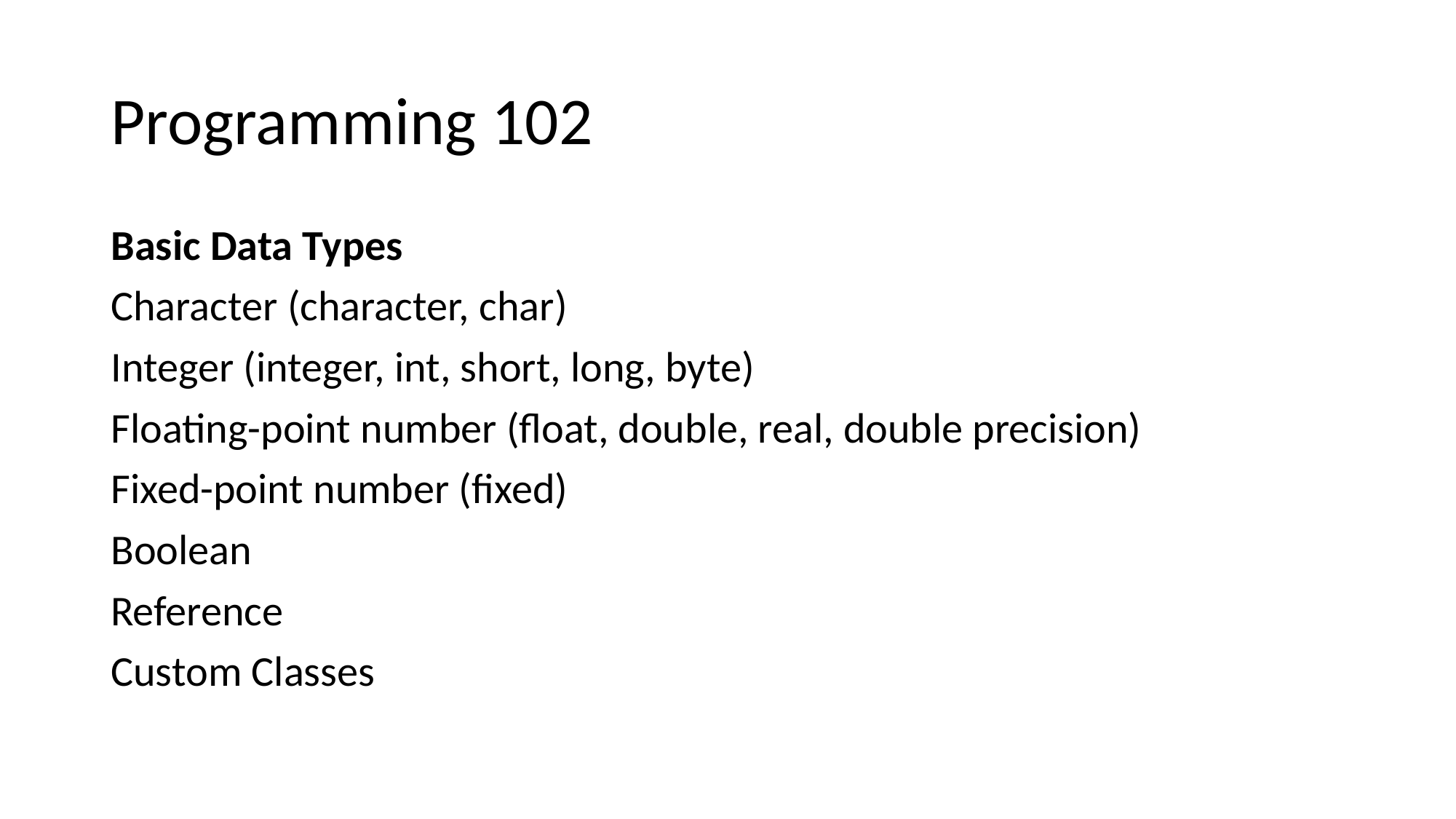

# Programming 102
Basic Data Types
Character (character, char)
Integer (integer, int, short, long, byte)
Floating-point number (float, double, real, double precision)
Fixed-point number (fixed)
Boolean
Reference
Custom Classes